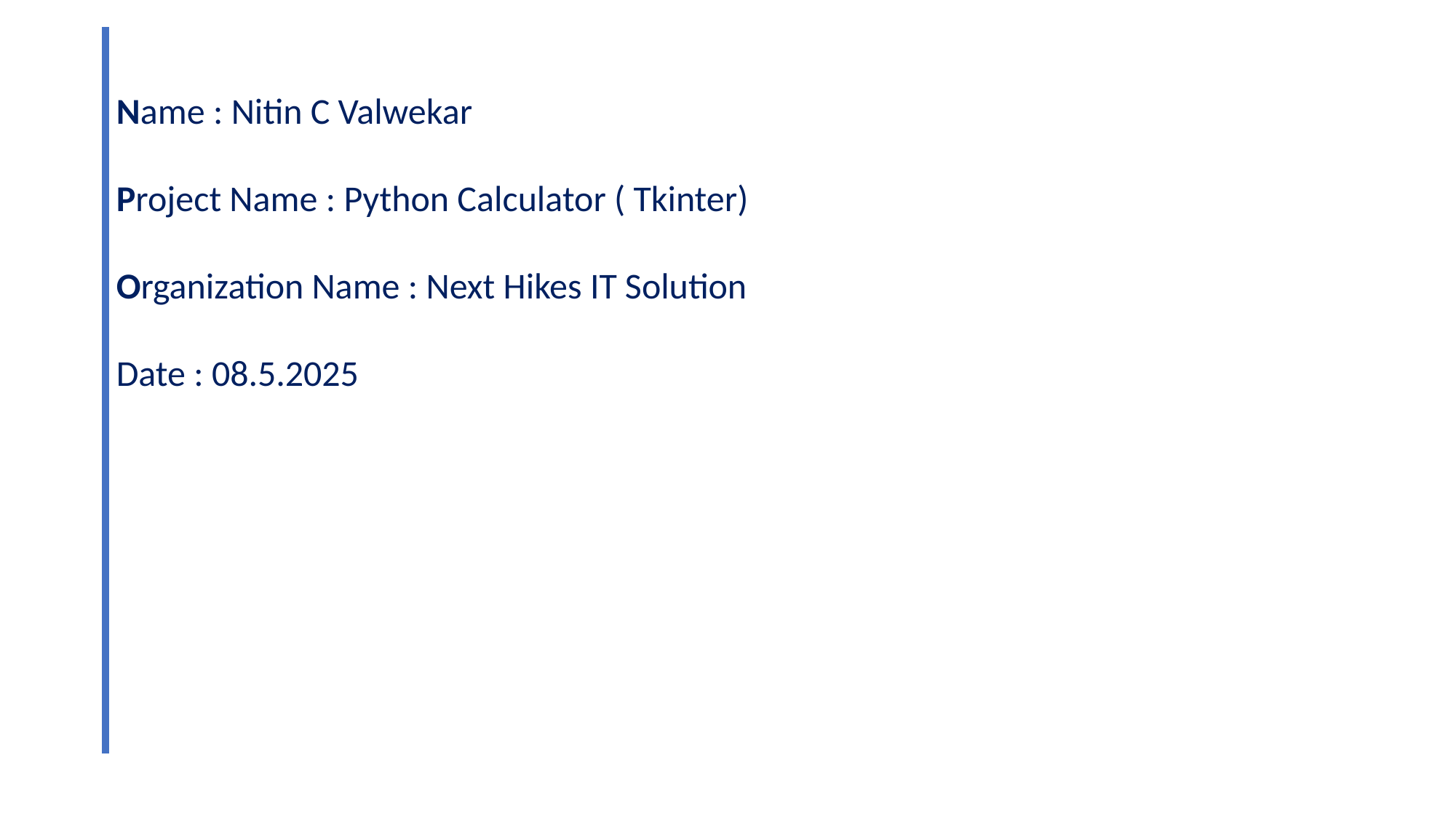

Name : Nitin C Valwekar

Project Name : Python Calculator ( Tkinter)

Organization Name : Next Hikes IT Solution

Date : 08.5.2025